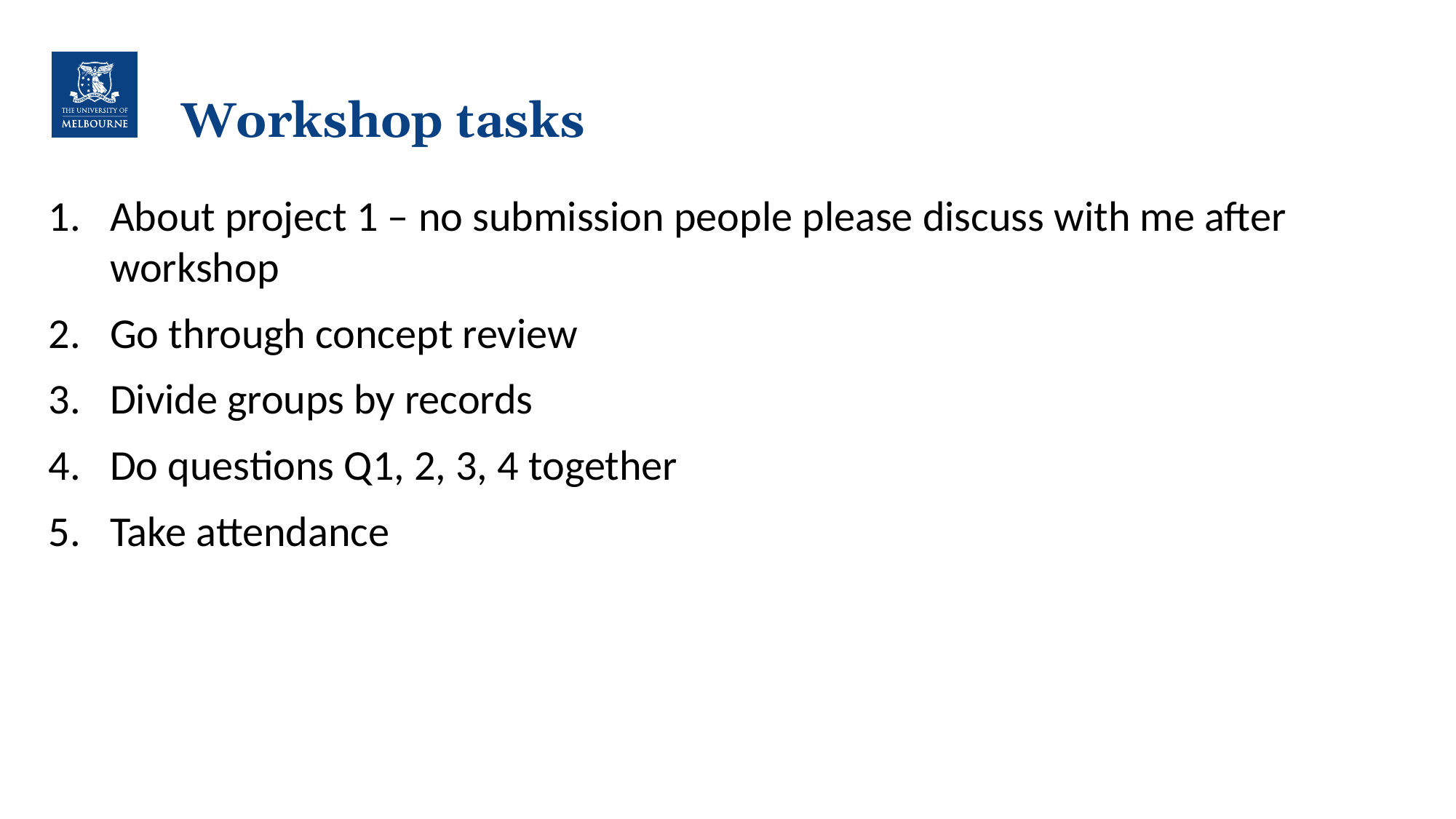

# Workshop tasks
About project 1 – no submission people please discuss with me after workshop
Go through concept review
Divide groups by records
Do questions Q1, 2, 3, 4 together
Take attendance